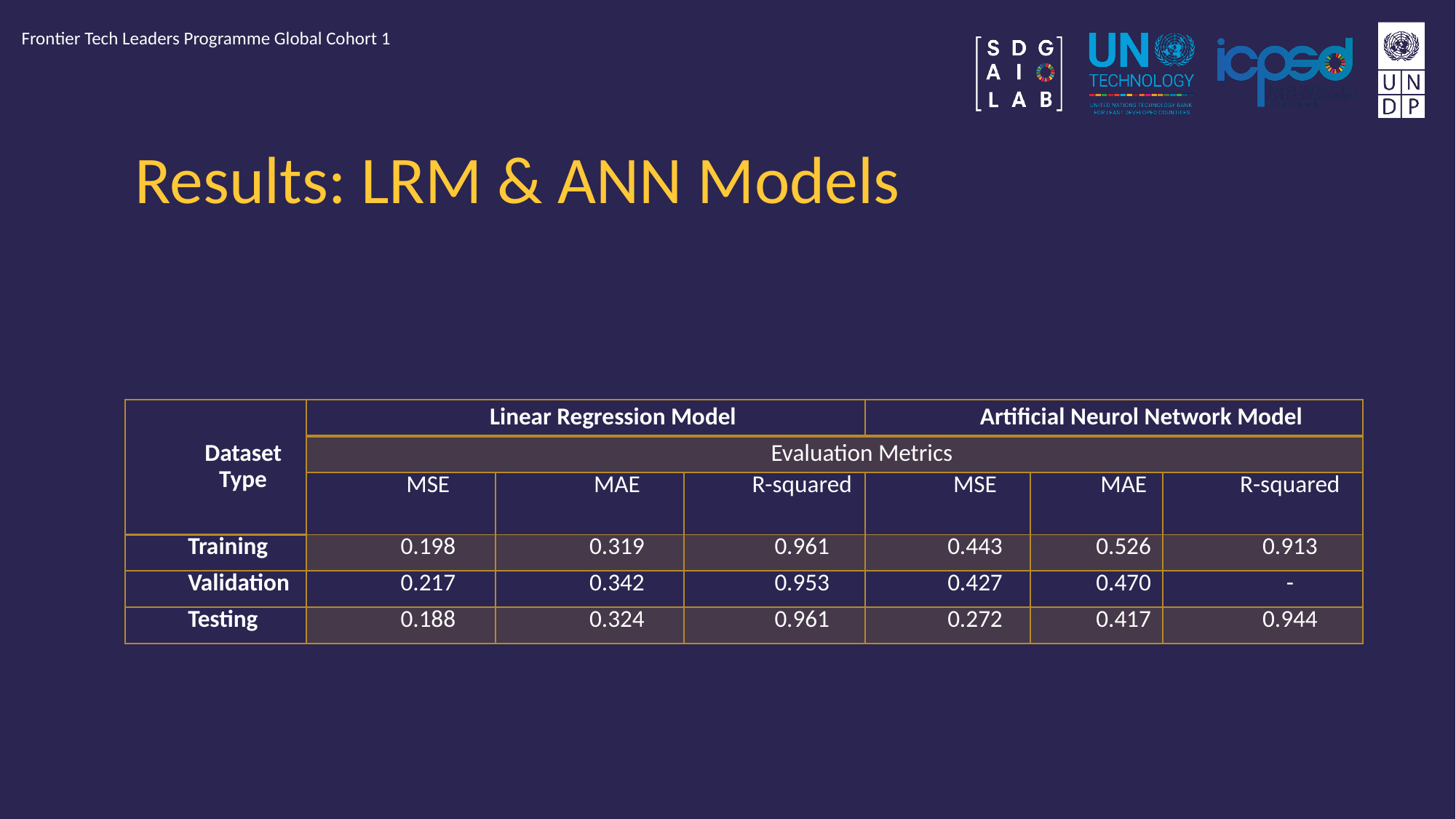

Frontier Tech Leaders Programme Global Cohort 1
# Results: LRM & ANN Models

| Dataset Type | Linear Regression Model |  |  | Artificial Neurol Network Model |  |  |
| --- | --- | --- | --- | --- | --- | --- |
|  | Evaluation Metrics |  |  |  |  |  |
|  | MSE | MAE | R-squared | MSE | MAE | R-squared |
| Training | 0.198 | 0.319 | 0.961 | 0.443 | 0.526 | 0.913 |
| Validation | 0.217 | 0.342 | 0.953 | 0.427 | 0.470 | - |
| Testing | 0.188 | 0.324 | 0.961 | 0.272 | 0.417 | 0.944 |